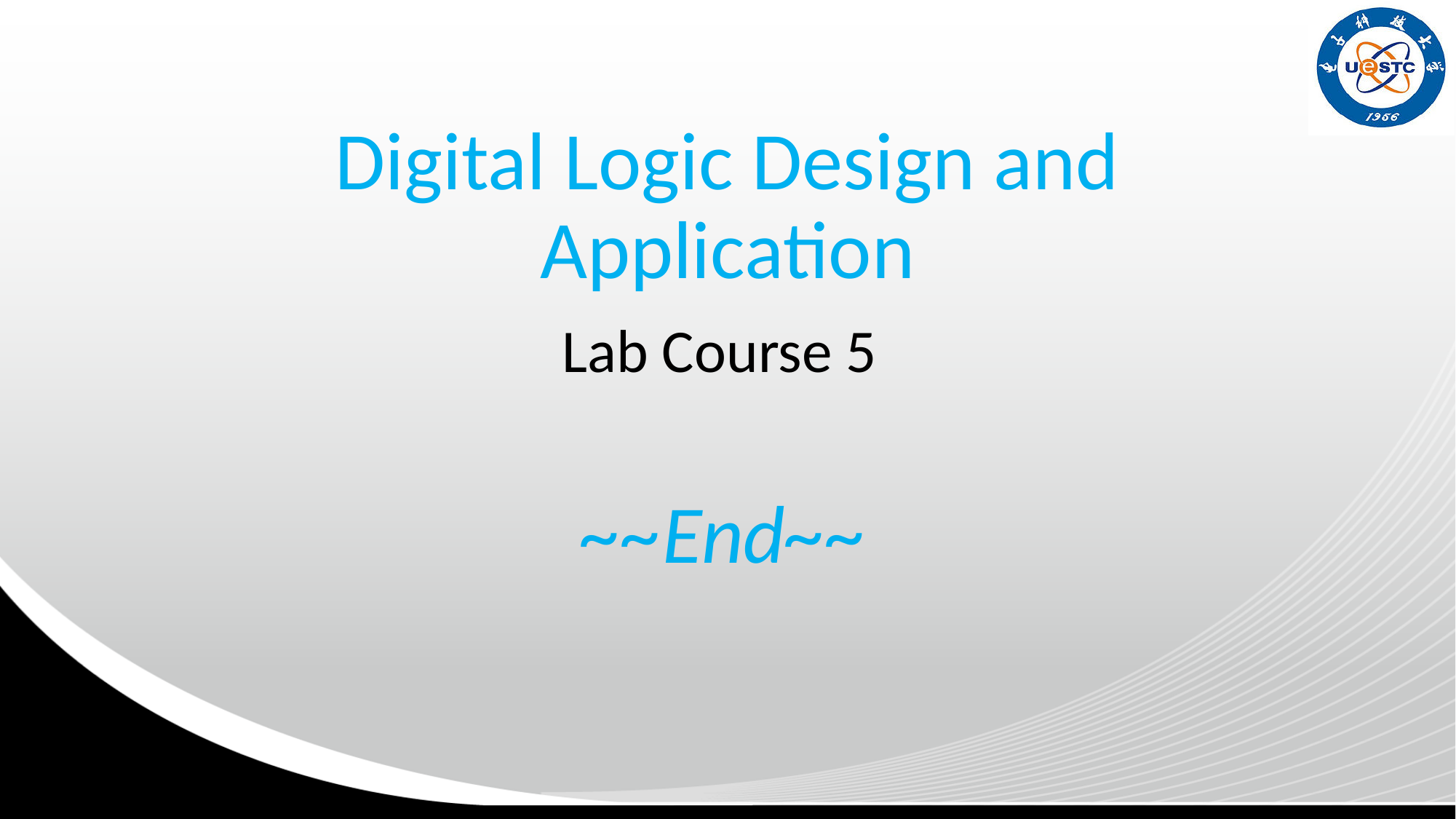

# Digital Logic Design and Application
Lab Course 5
~~End~~